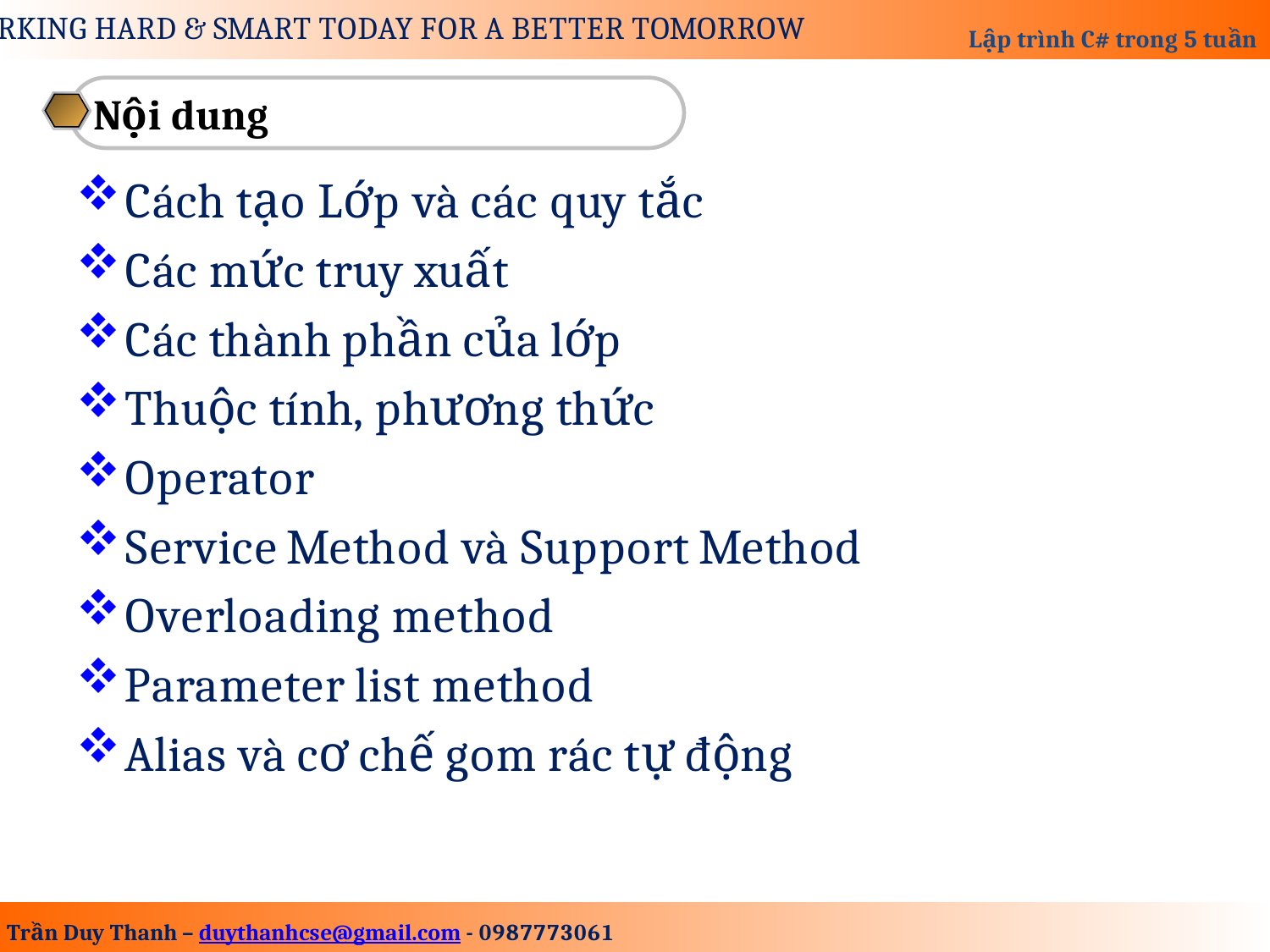

Nội dung

Cách tạo Lớp và các quy tắc
Các mức truy xuất
Các thành phần của lớp
Thuộc tính, phương thức
Operator
Service Method và Support Method
Overloading method
Parameter list method
Alias và cơ chế gom rác tự động